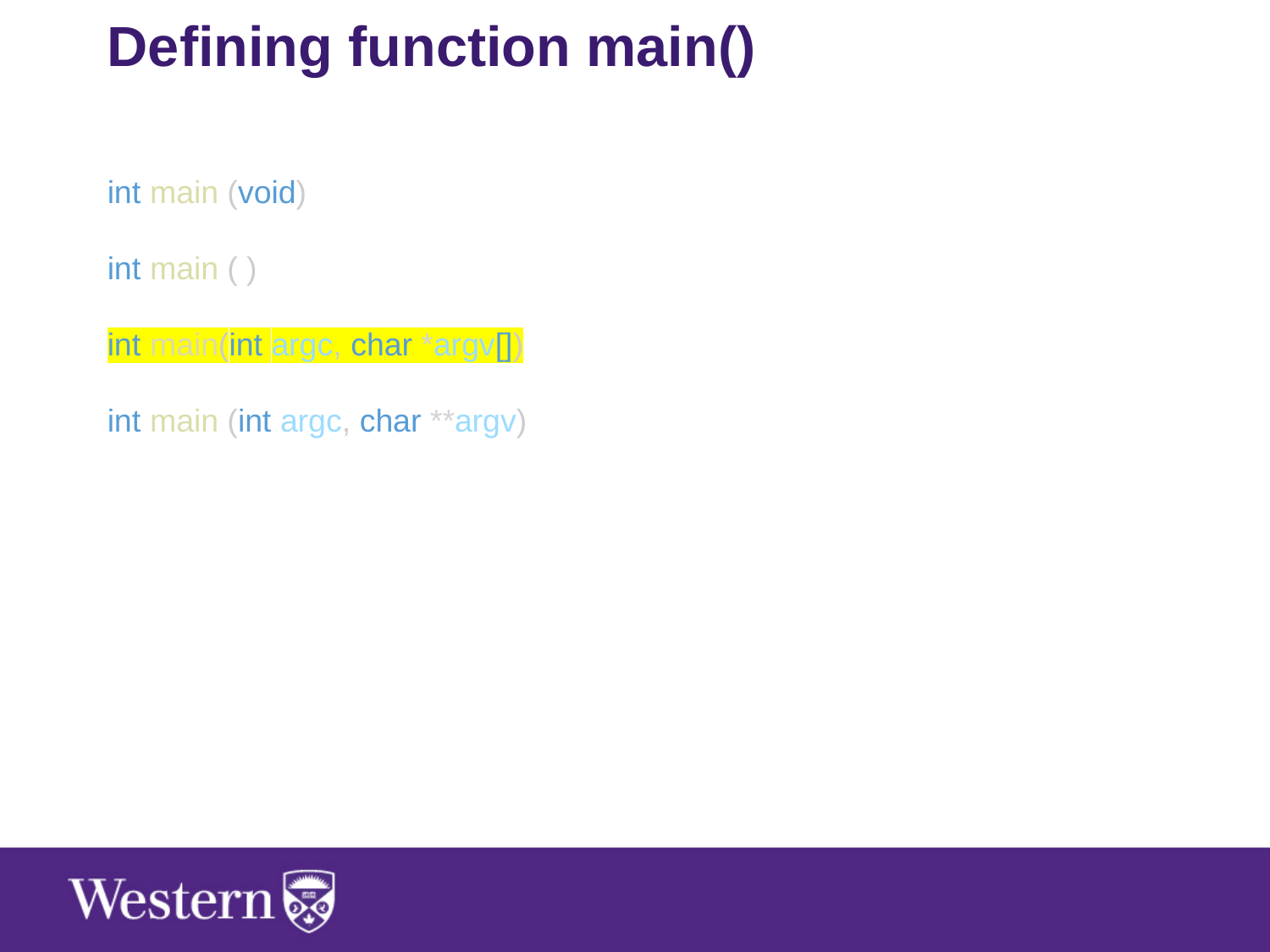

Defining function main()
int main (void)

int main ( )

int main(int argc, char *argv[])

int main (int argc, char **argv)